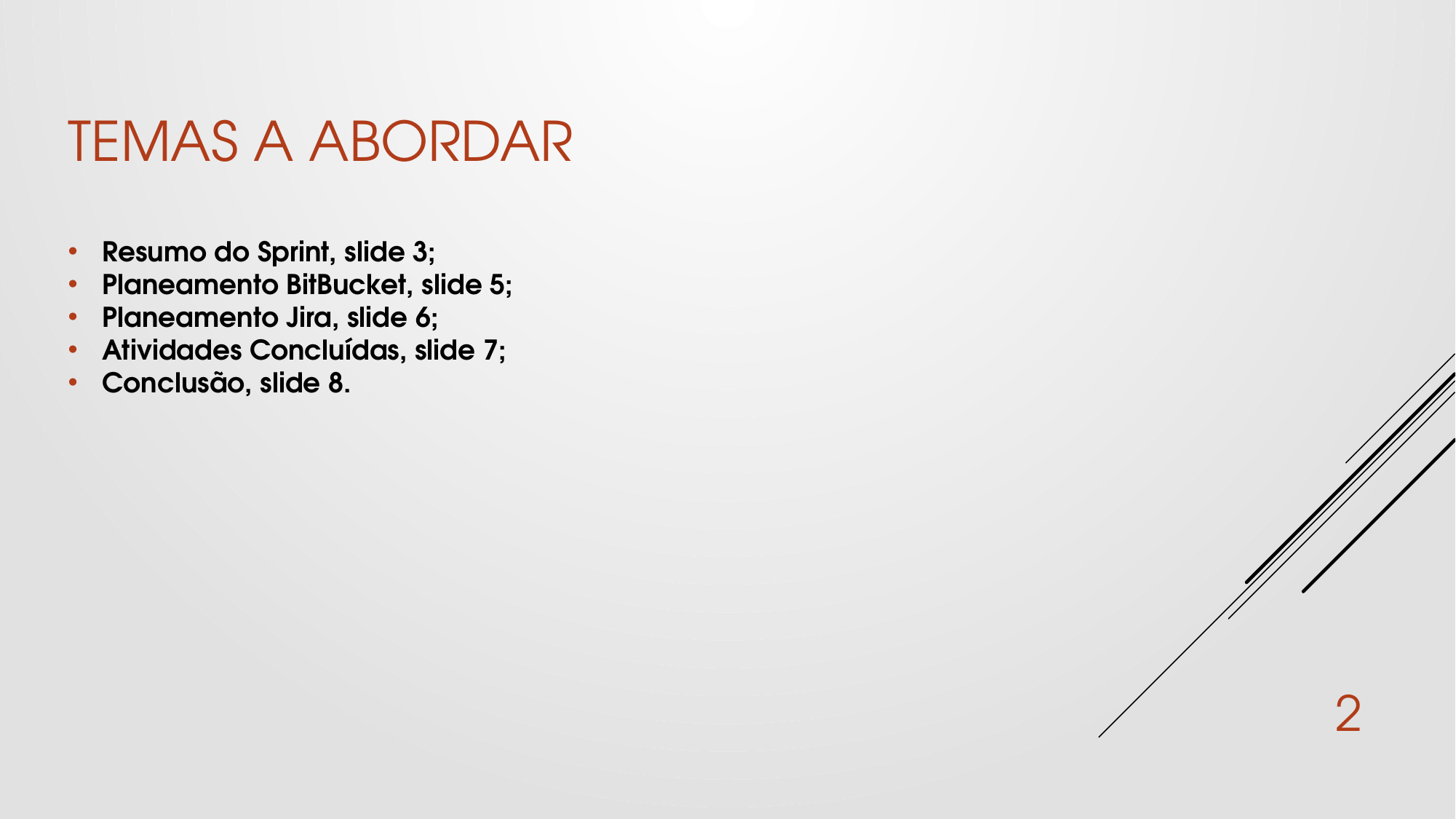

# Temas a abordar
Resumo do Sprint, slide 3;
Planeamento BitBucket, slide 5;
Planeamento Jira, slide 6;
Atividades Concluídas, slide 7;
Conclusão, slide 8.

2